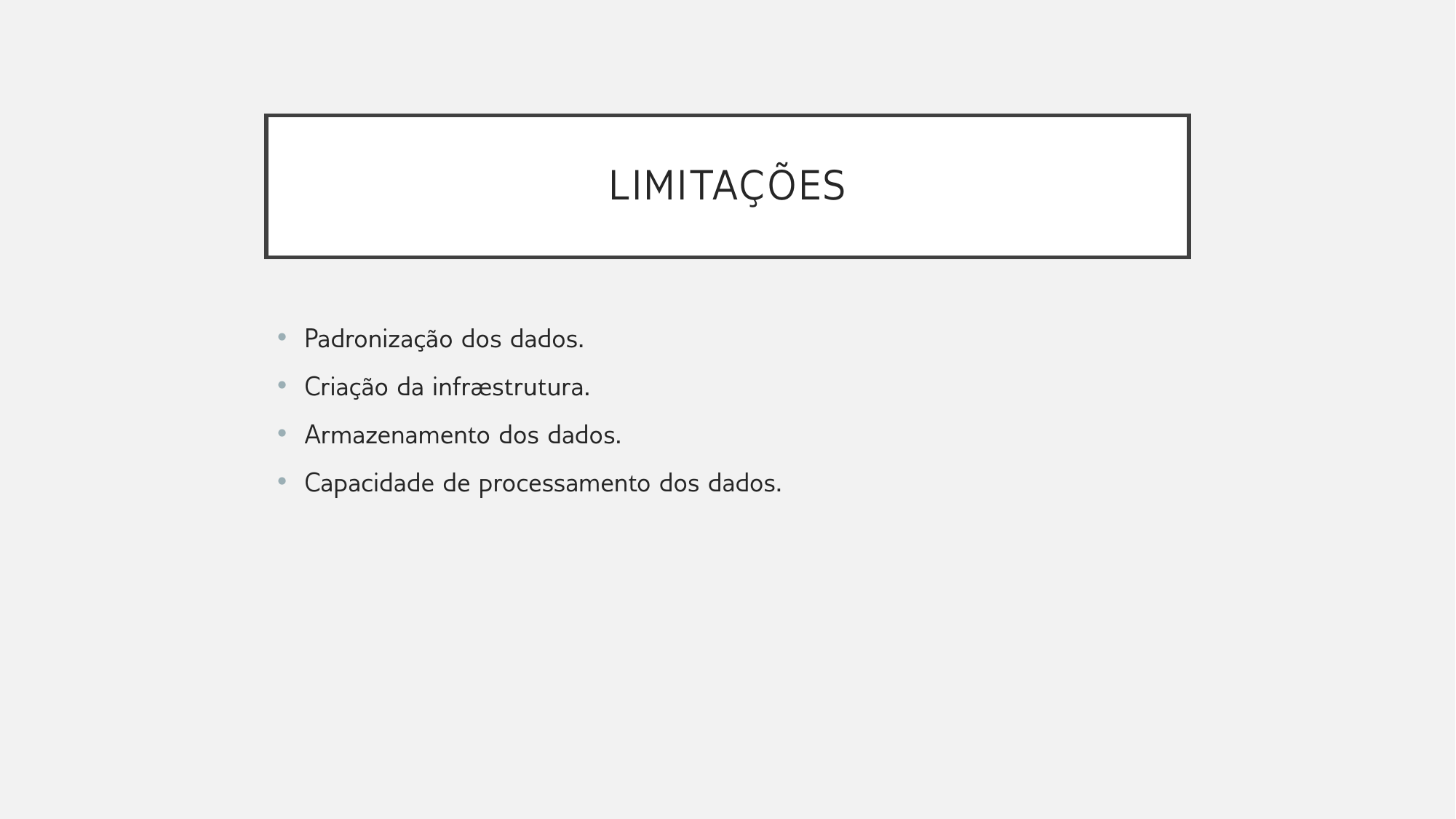

# Limitações
Padronização dos dados.
Criação da infraestrutura.
Armazenamento dos dados.
Capacidade de processamento dos dados.